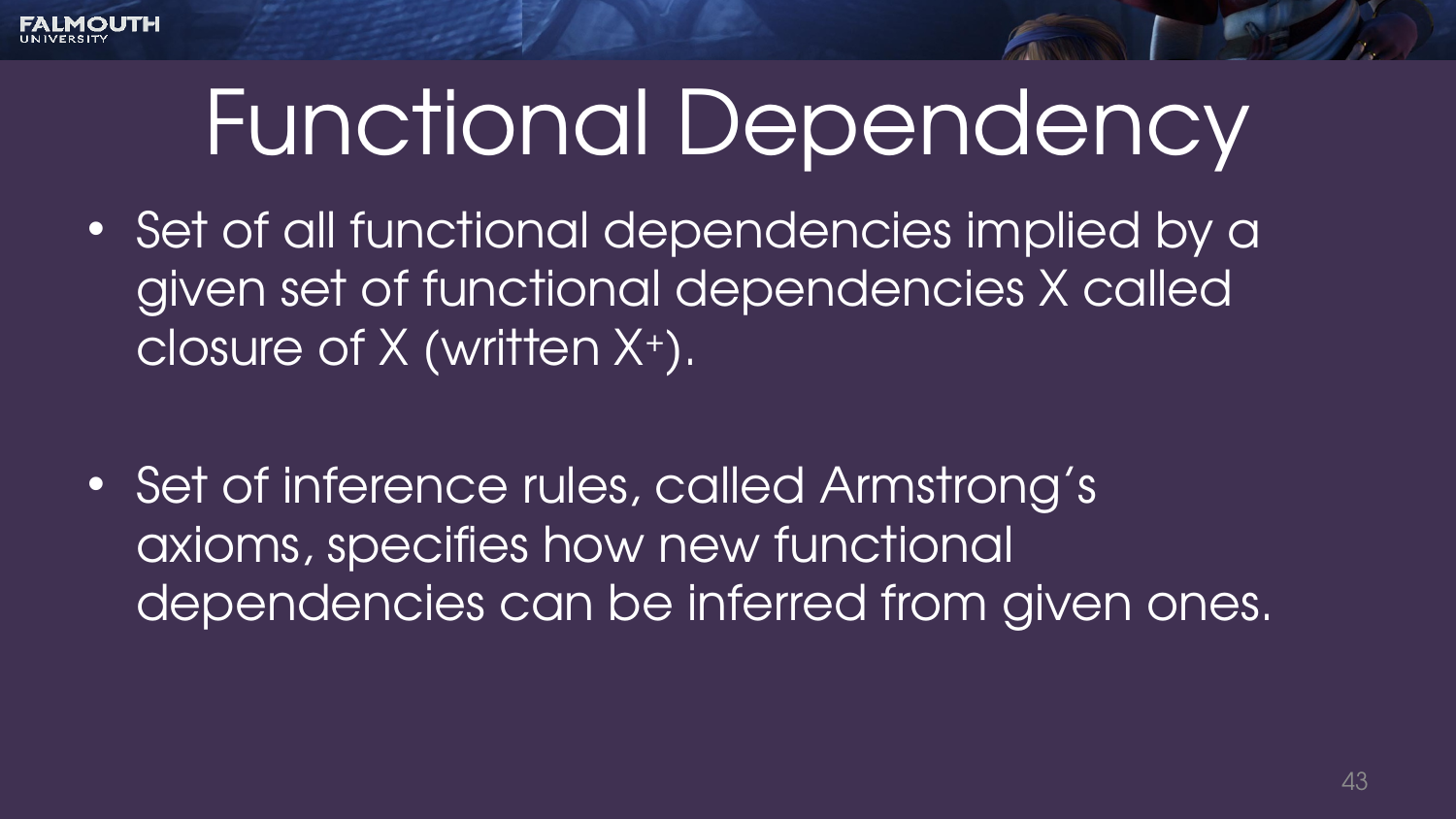

# Functional Dependency
Set of all functional dependencies implied by a given set of functional dependencies X called closure of X (written X+).

Set of inference rules, called Armstrong’s axioms, specifies how new functional dependencies can be inferred from given ones.
43